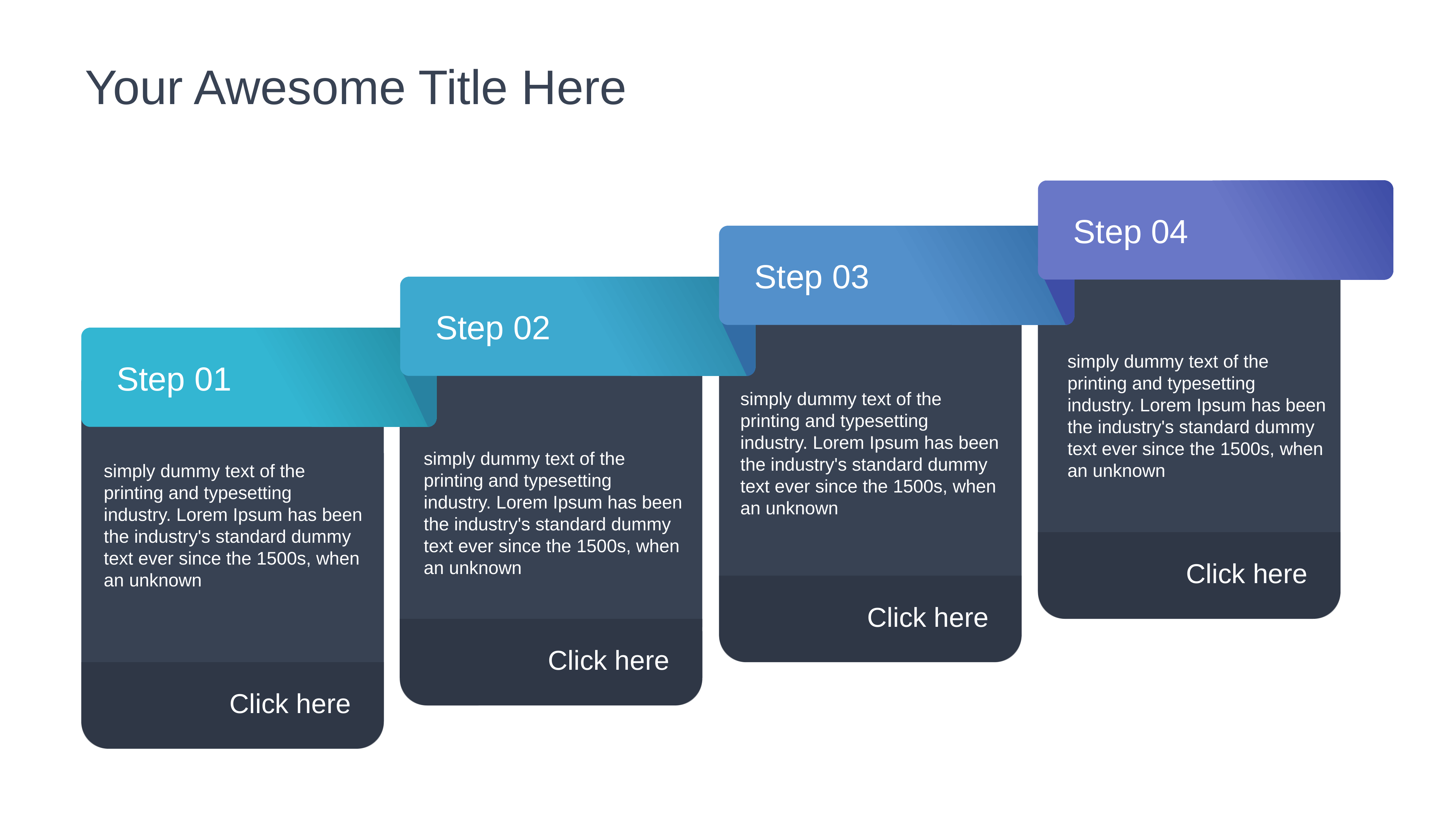

Your Awesome Title Here
Step 04
Step 03

Step 02

Click here

Step 01
simply dummy text of the printing and typesetting industry. Lorem Ipsum has been the industry's standard dummy text ever since the 1500s, when an unknown

simply dummy text of the printing and typesetting industry. Lorem Ipsum has been the industry's standard dummy text ever since the 1500s, when an unknown
simply dummy text of the printing and typesetting industry. Lorem Ipsum has been the industry's standard dummy text ever since the 1500s, when an unknown
simply dummy text of the printing and typesetting industry. Lorem Ipsum has been the industry's standard dummy text ever since the 1500s, when an unknown

Click here

Click here

Click here